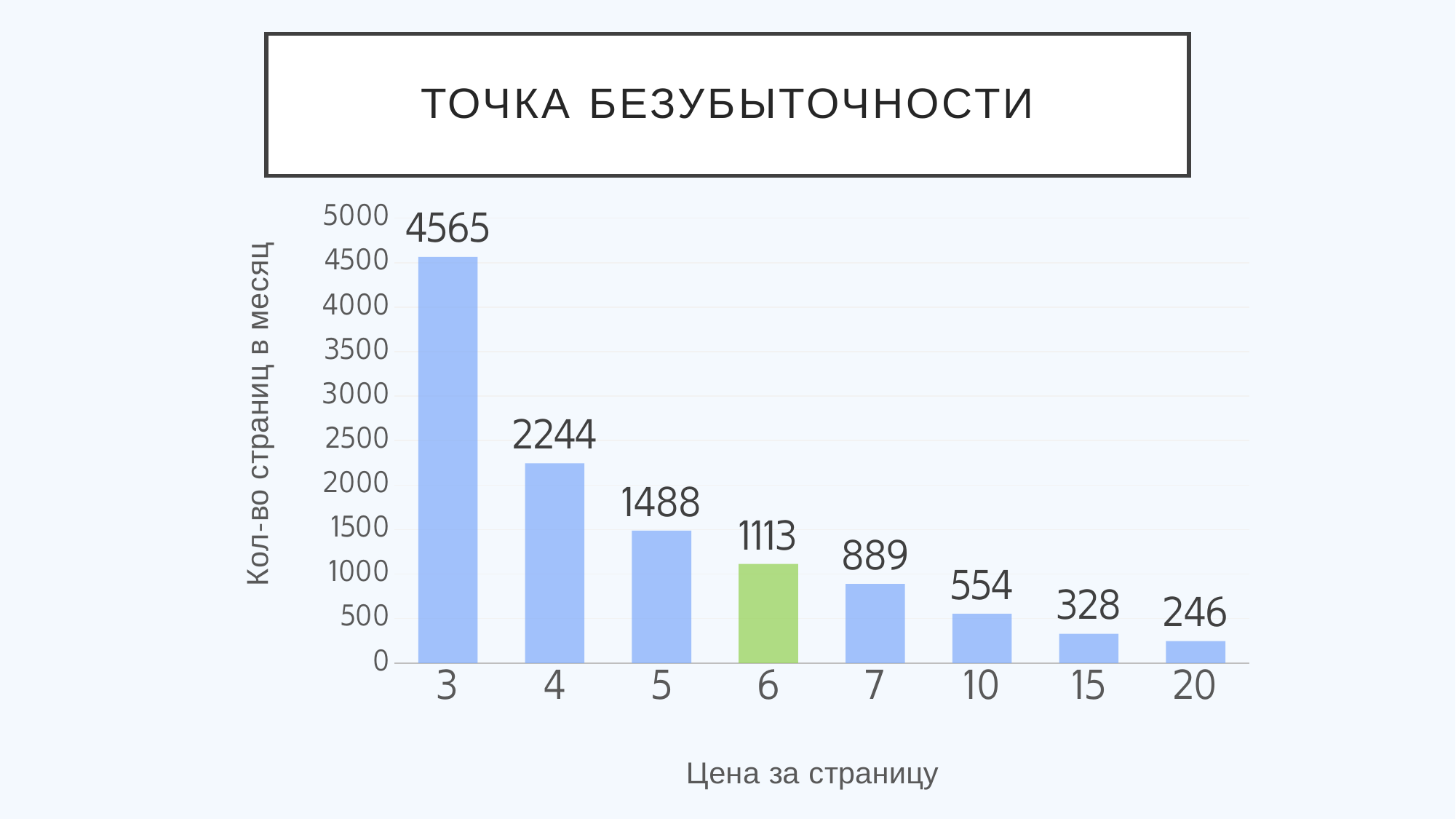

# Точка безубыточности

### Chart

| Category |  |
|---|---|
| 3 | 4565.0 |
| 4 | 2244.0 |
| 5 | 1488.0 |
| 6 | 1113.0 |
| 7 | 889.0 |
| 10 | 554.0 |
| 15 | 328.0 |
| 20 | 246.0 |